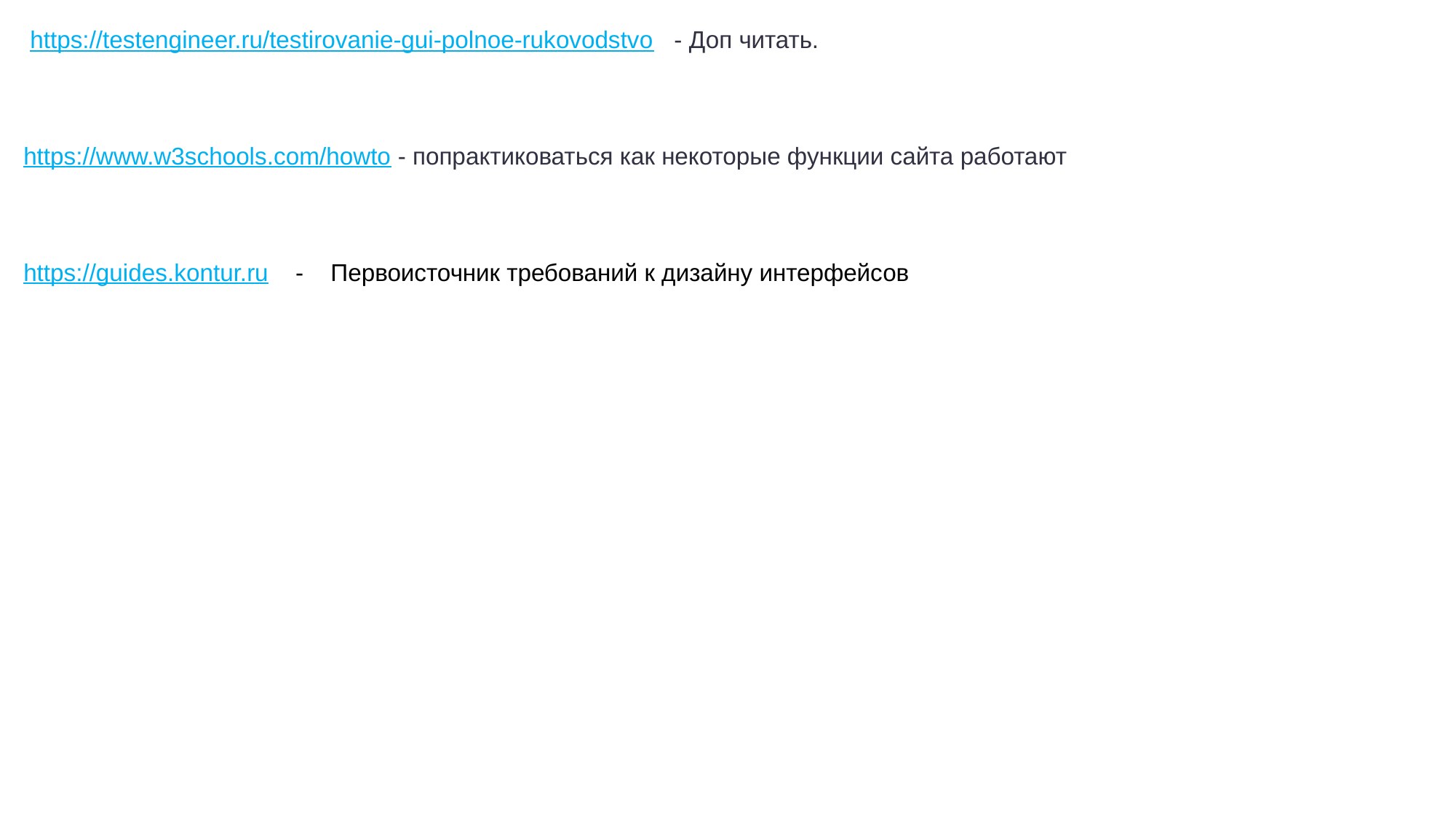

https://testengineer.ru/testirovanie-gui-polnoe-rukovodstvo   - Доп читать.

https://www.w3schools.com/howto - попрактиковаться как некоторые функции сайта работают

https://guides.kontur.ru    -    Первоисточник требований к дизайну интерфейсов